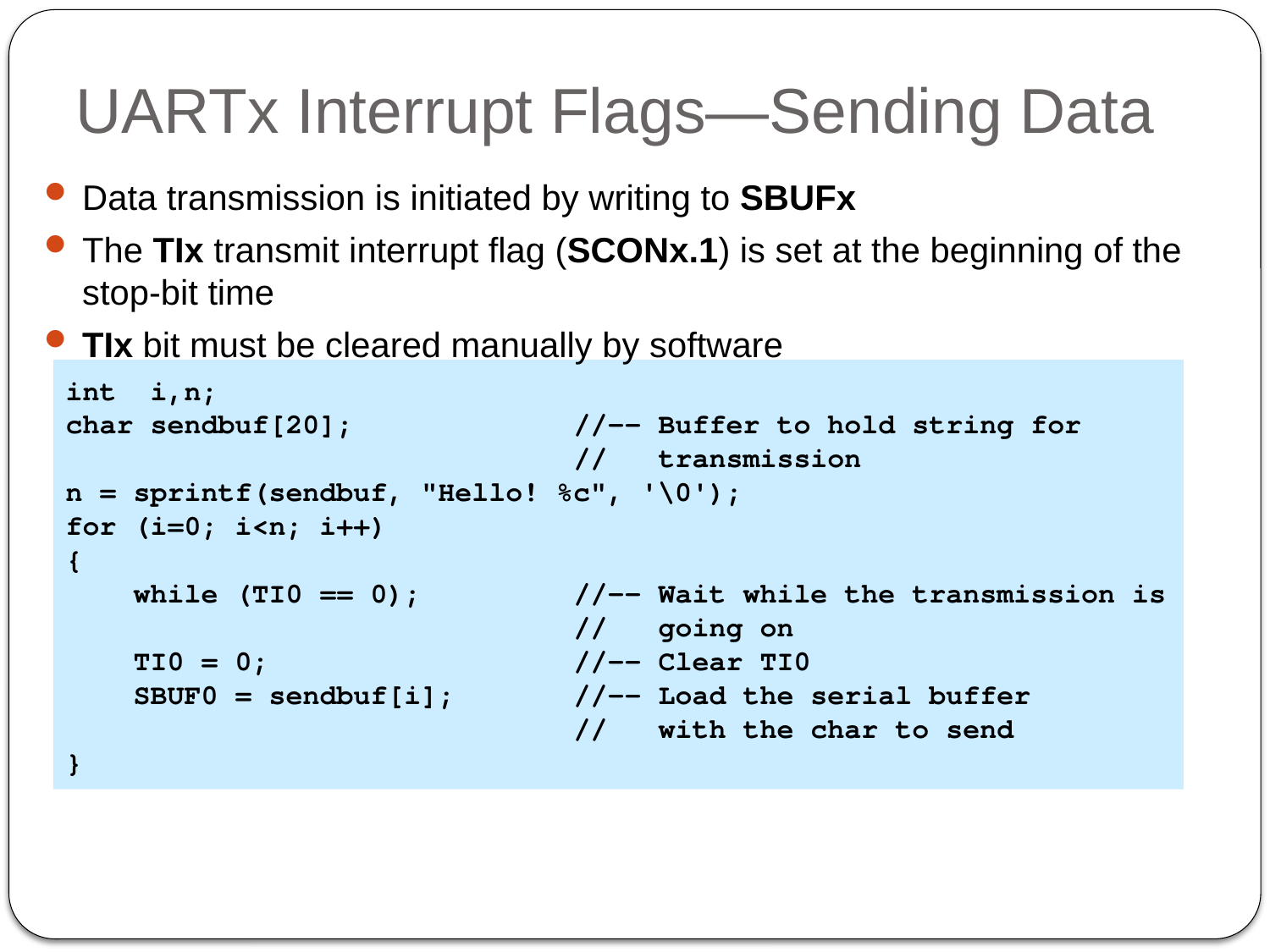

# UARTx Interrupt Flags—Sending Data
Data transmission is initiated by writing to SBUFx
The TIx transmit interrupt flag (SCONx.1) is set at the beginning of the stop-bit time
TIx bit must be cleared manually by software
int  i,n;
char sendbuf[20];		//-- Buffer to hold string for
				//   transmission
n = sprintf(sendbuf, "Hello! %c", '\0');
for (i=0; i<n; i++)
{
    while (TI0 == 0);   	//-- Wait while the transmission is
				//   going on
    TI0 = 0;			//-- Clear TI0
    SBUF0 = sendbuf[i]; 	//-- Load the serial buffer
				//   with the char to send
}